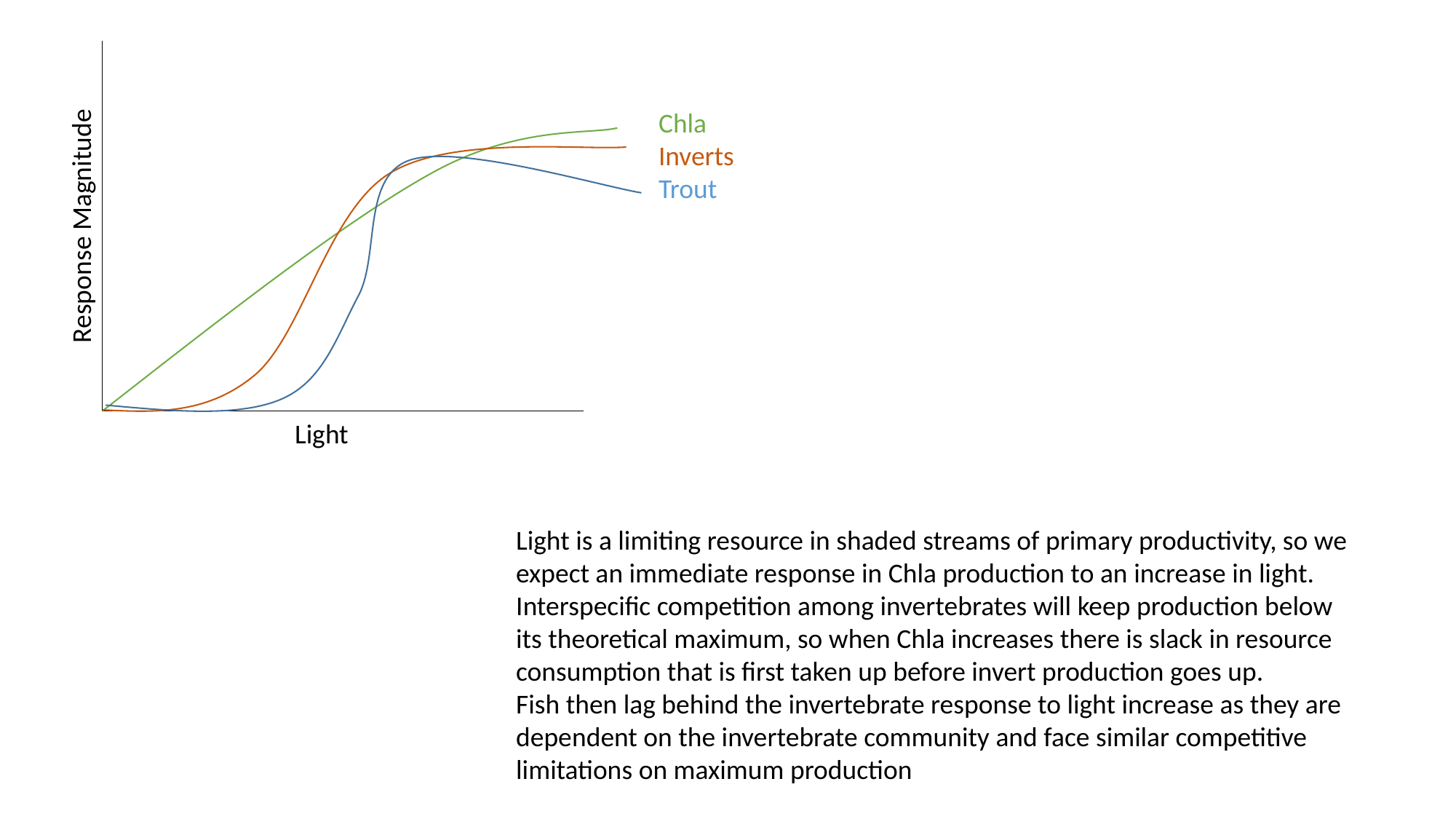

Chla
Inverts
Trout

Response Magnitude
Light
Light is a limiting resource in shaded streams of primary productivity, so we expect an immediate response in Chla production to an increase in light.
Interspecific competition among invertebrates will keep production below its theoretical maximum, so when Chla increases there is slack in resource consumption that is first taken up before invert production goes up.
Fish then lag behind the invertebrate response to light increase as they are dependent on the invertebrate community and face similar competitive limitations on maximum production